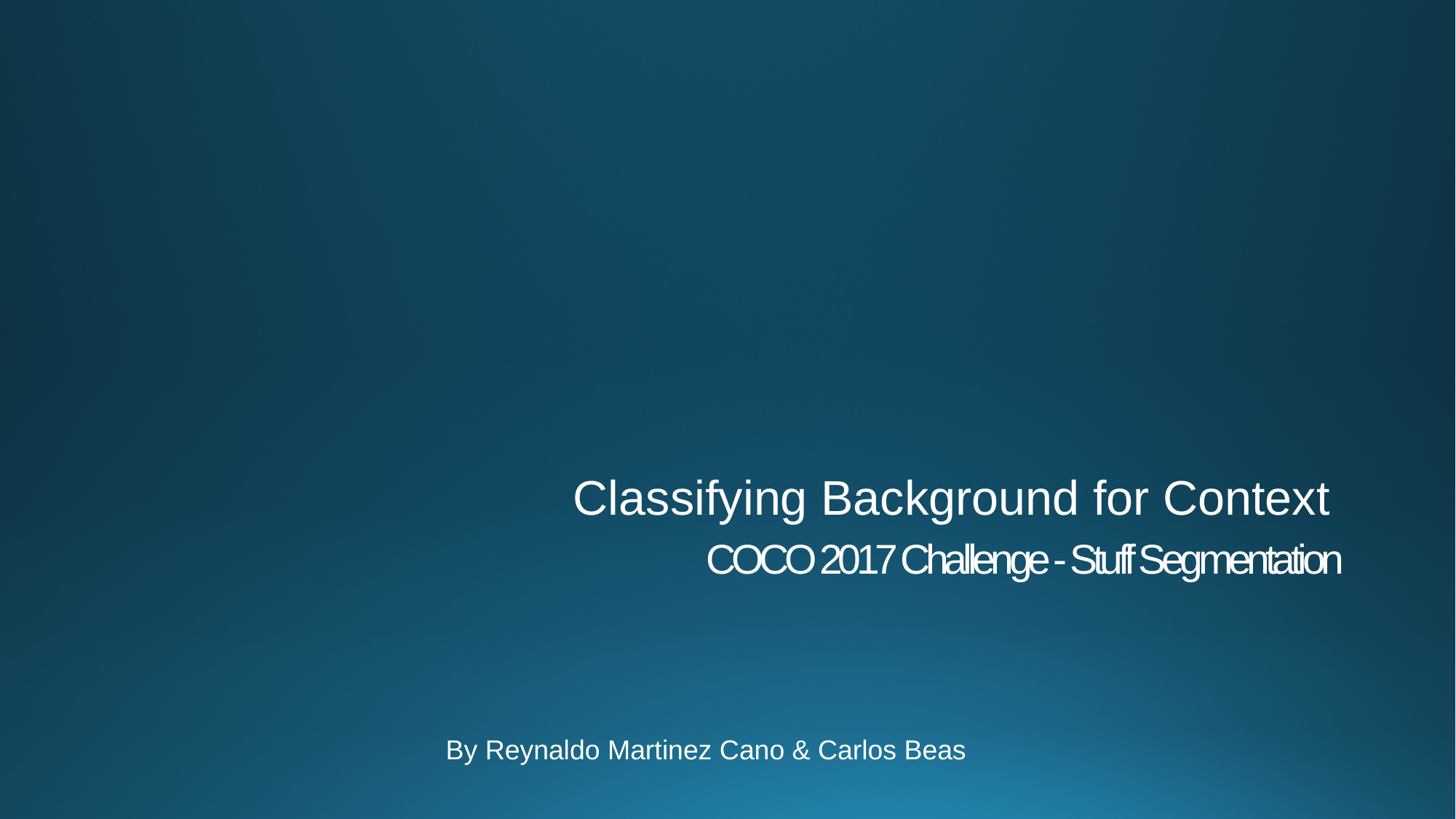

Classifying Background for Context
# COCO 2017 Challenge - Stuff Segmentation
By Reynaldo Martinez Cano & Carlos Beas